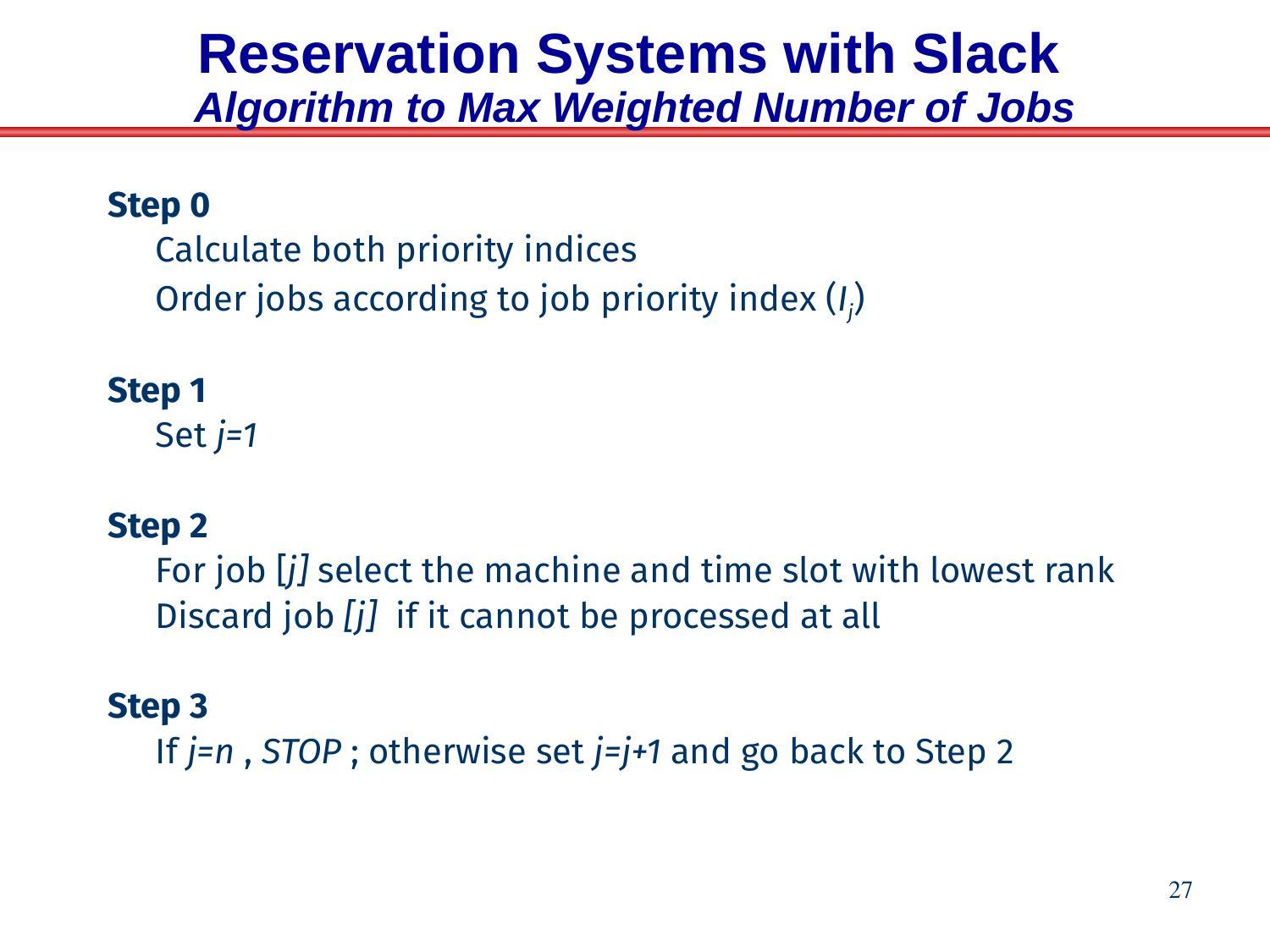

# Reservation Systems with Slack Algorithm to Max Weighted Number of Jobs
Step 0
	Calculate both priority indices
	Order jobs according to job priority index (Ij)

Step 1
	Set j=1

Step 2
	For job [j] select the machine and time slot with lowest rank
	Discard job [j]  if it cannot be processed at all

Step 3
	If j=n , STOP ; otherwise set j=j+1 and go back to Step 2

27